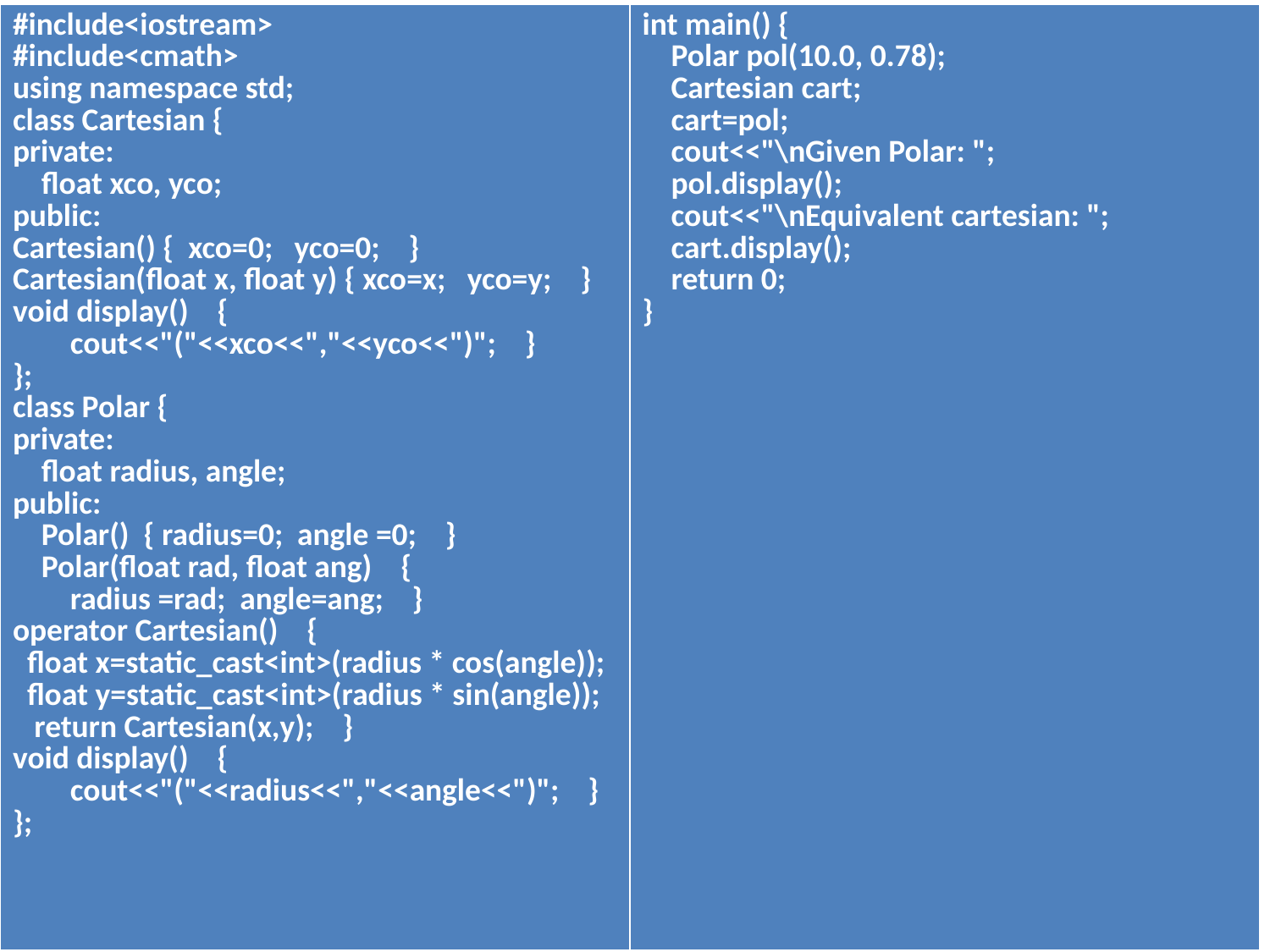

| #include<iostream> #include<cmath> using namespace std; class Cartesian { private: float xco, yco; public: Cartesian() { xco=0; yco=0; } Cartesian(float x, float y) { xco=x; yco=y; } void display() { cout<<"("<<xco<<","<<yco<<")"; } }; class Polar { private: float radius, angle; public: Polar() { radius=0; angle =0; } Polar(float rad, float ang) { radius =rad; angle=ang; } operator Cartesian() { float x=static\_cast<int>(radius \* cos(angle)); float y=static\_cast<int>(radius \* sin(angle)); return Cartesian(x,y); } void display() { cout<<"("<<radius<<","<<angle<<")"; } }; | int main() { Polar pol(10.0, 0.78); Cartesian cart; cart=pol; cout<<"\nGiven Polar: "; pol.display(); cout<<"\nEquivalent cartesian: "; cart.display(); return 0; } |
| --- | --- |